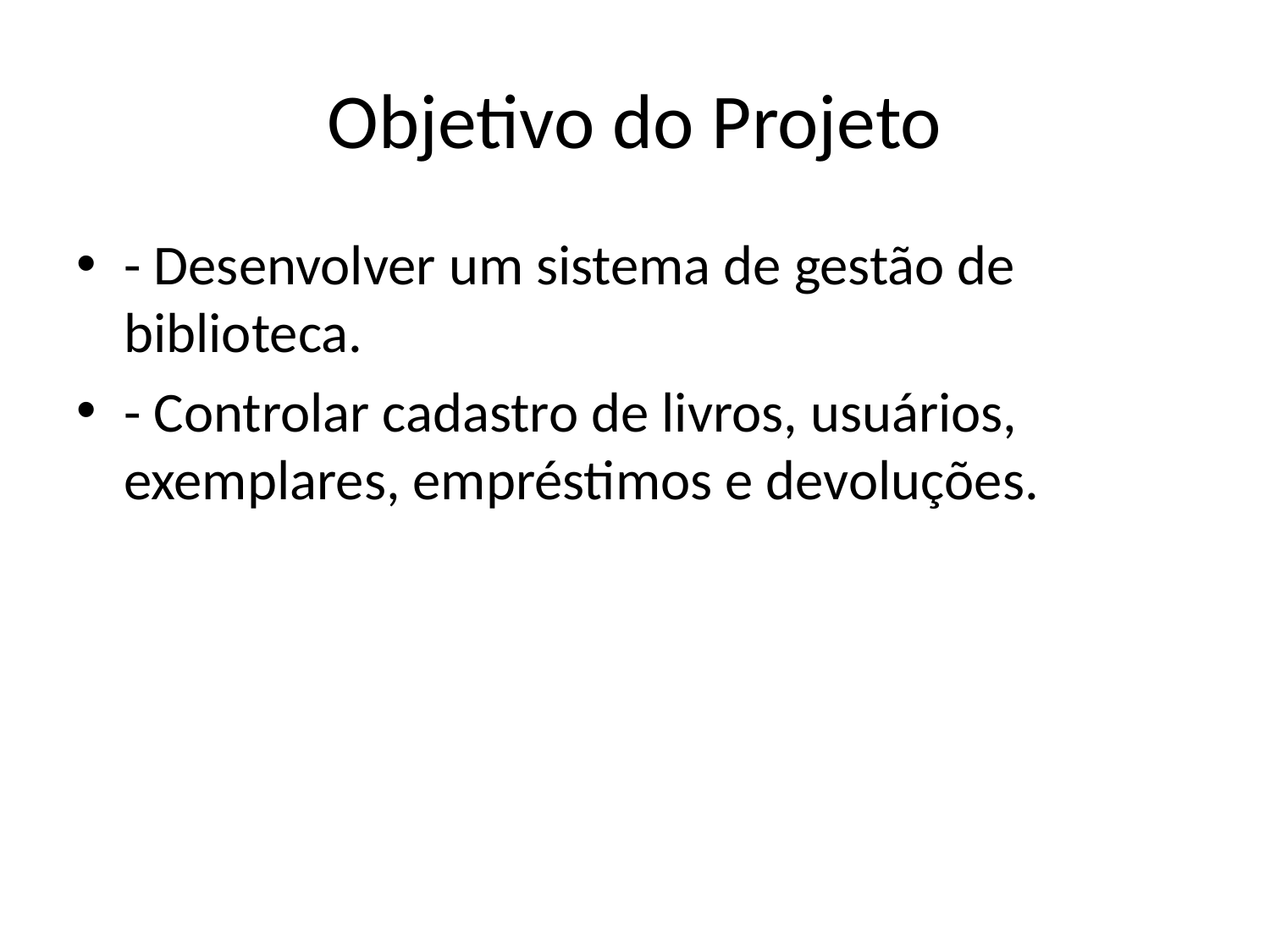

# Objetivo do Projeto
- Desenvolver um sistema de gestão de biblioteca.
- Controlar cadastro de livros, usuários, exemplares, empréstimos e devoluções.